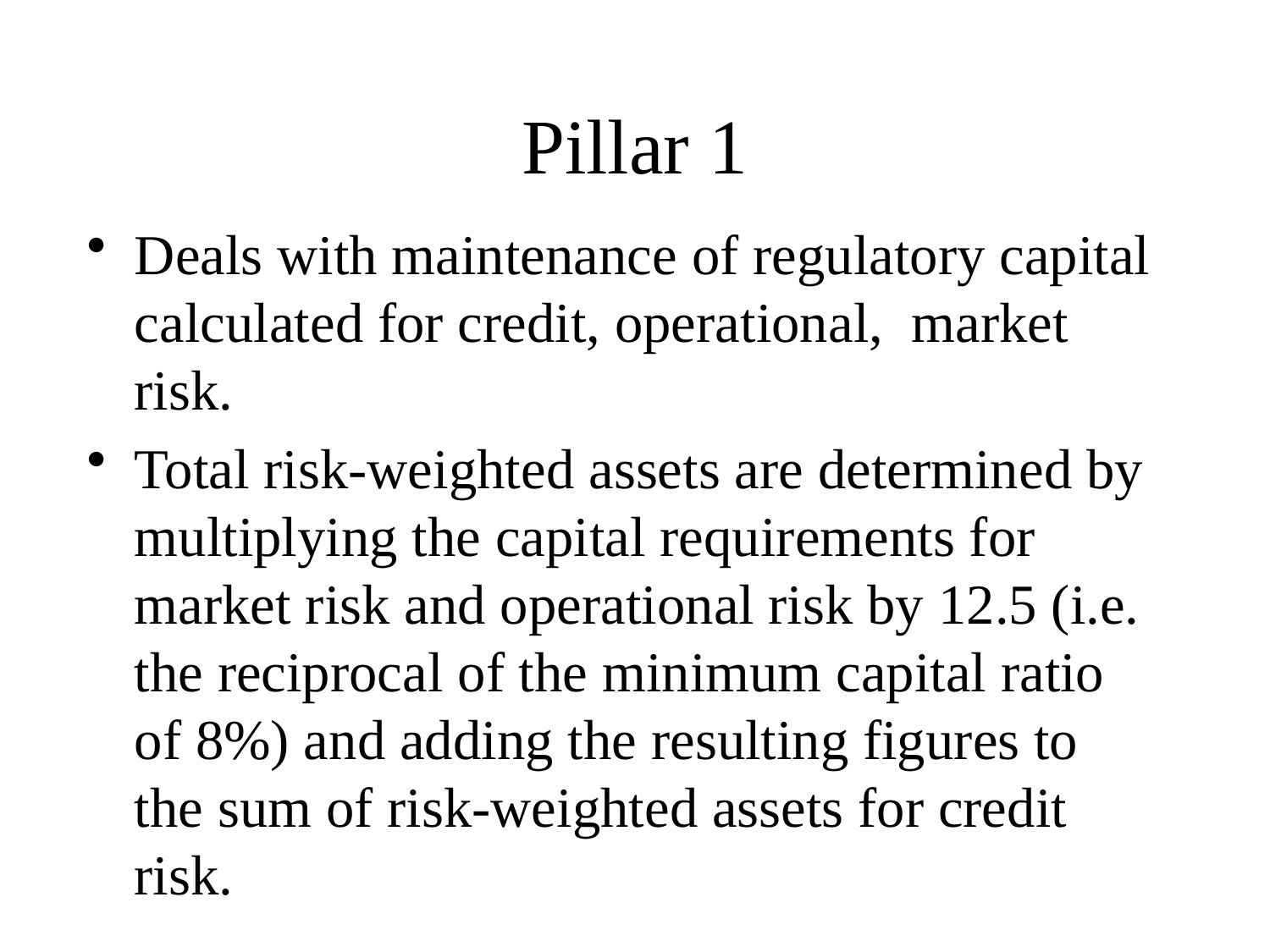

# Pillar 1
Deals with maintenance of regulatory capital calculated for credit, operational,  market risk.
Total risk-weighted assets are determined by multiplying the capital requirements for market risk and operational risk by 12.5 (i.e. the reciprocal of the minimum capital ratio of 8%) and adding the resulting figures to the sum of risk-weighted assets for credit risk.